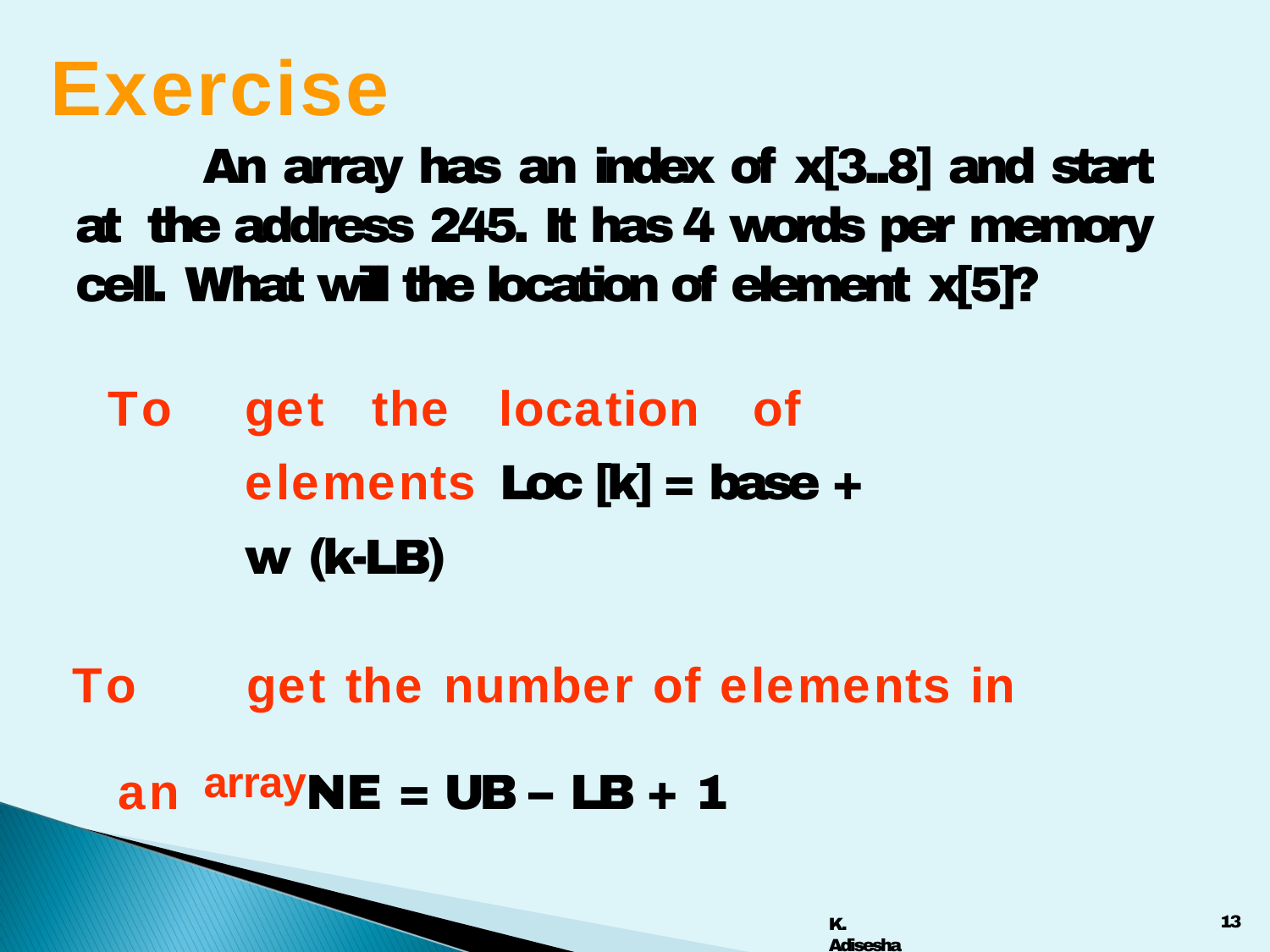

# Exercise
An array has an index of x[3..8] and start at  the address 245. It has 4 words per memory cell.  What will the location of element x[5]?
To	get	the	location	of	elements  Loc [k] = base + w (k-LB)
To	get	the	number	of	elements	in	an  arrayNE = UB – LB + 1
13
K. Adisesha